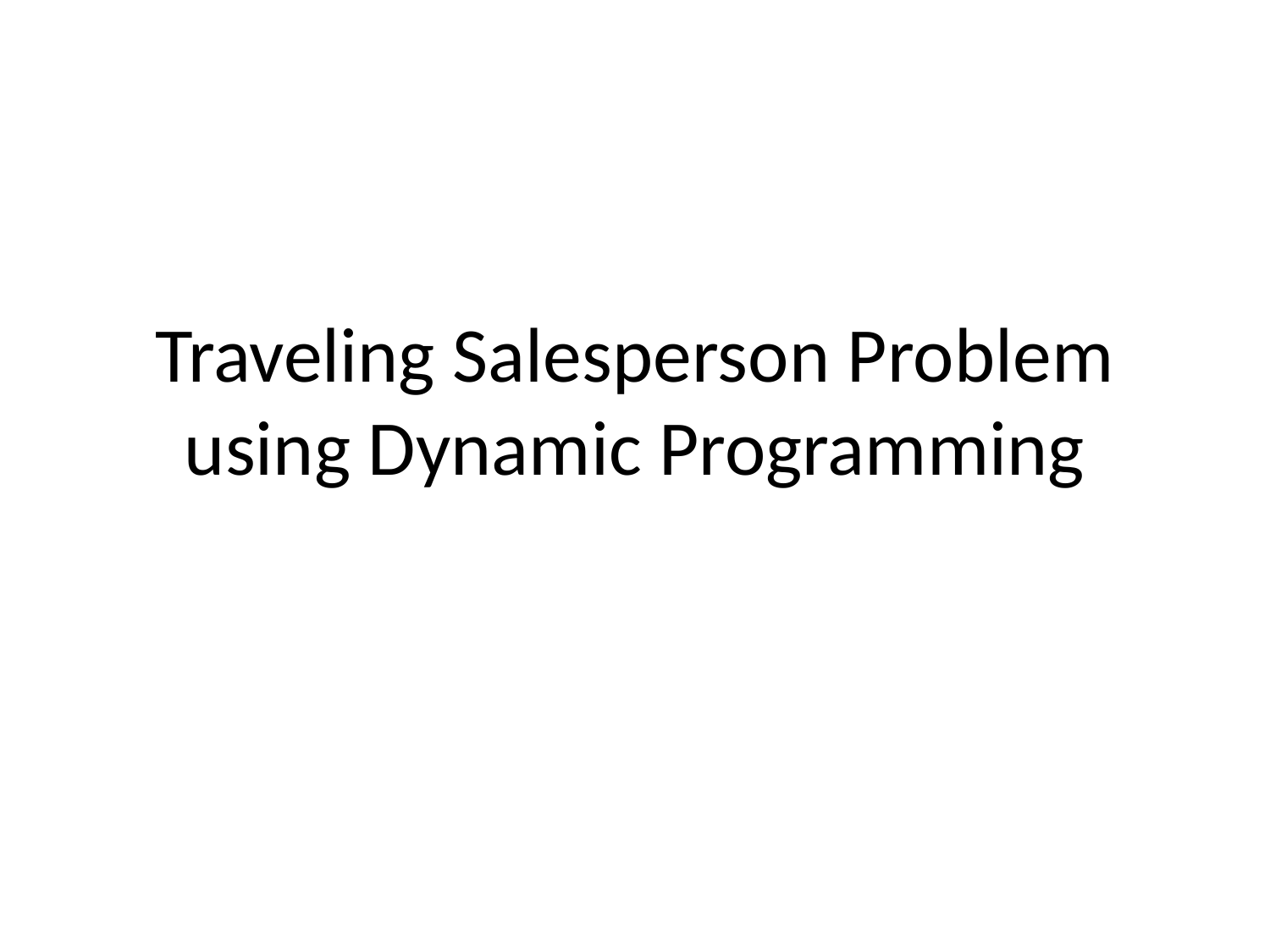

# Traveling Salesperson Problem using Dynamic Programming